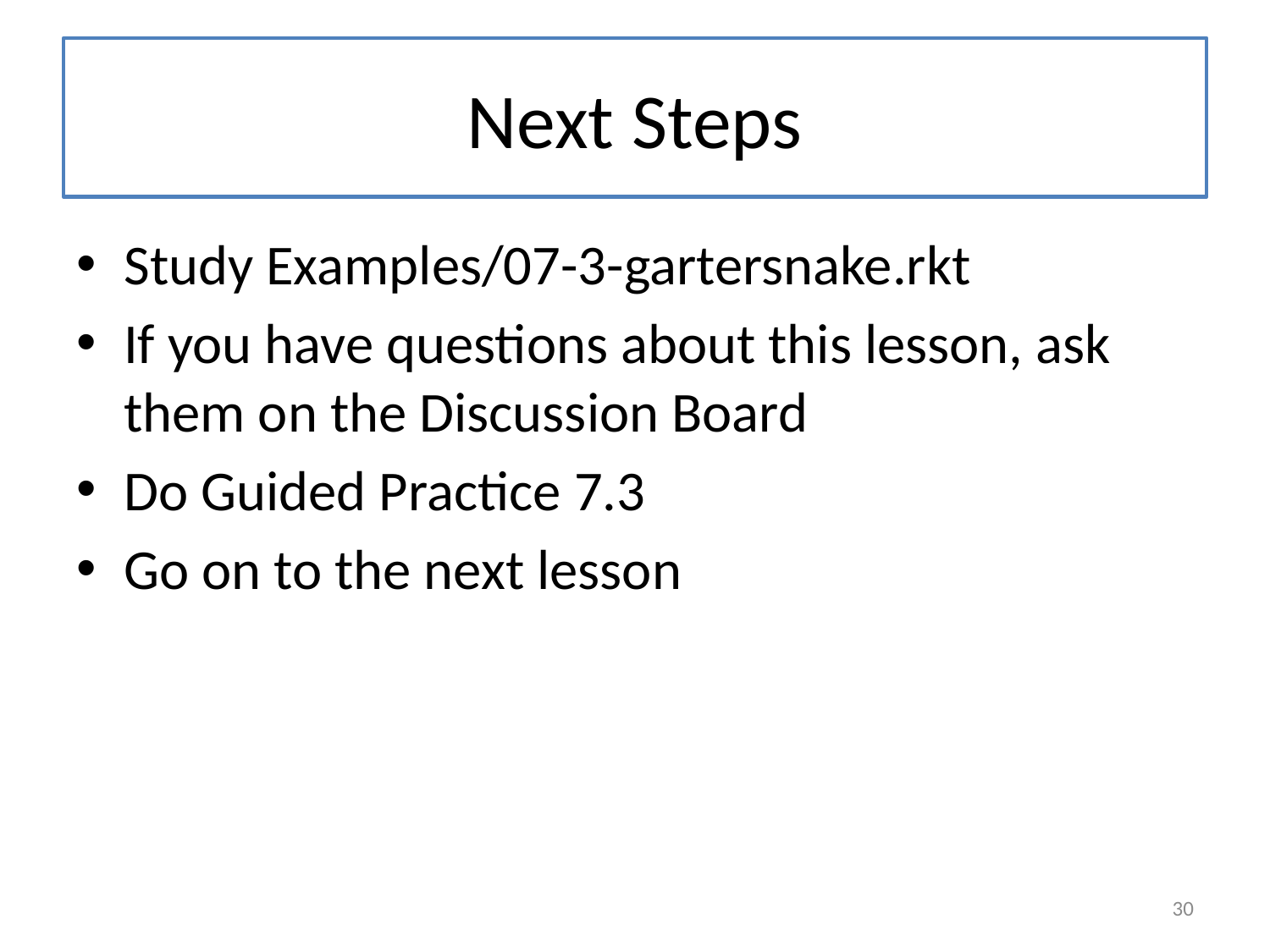

# Next Steps
Study Examples/07-3-gartersnake.rkt
If you have questions about this lesson, ask them on the Discussion Board
Do Guided Practice 7.3
Go on to the next lesson
30